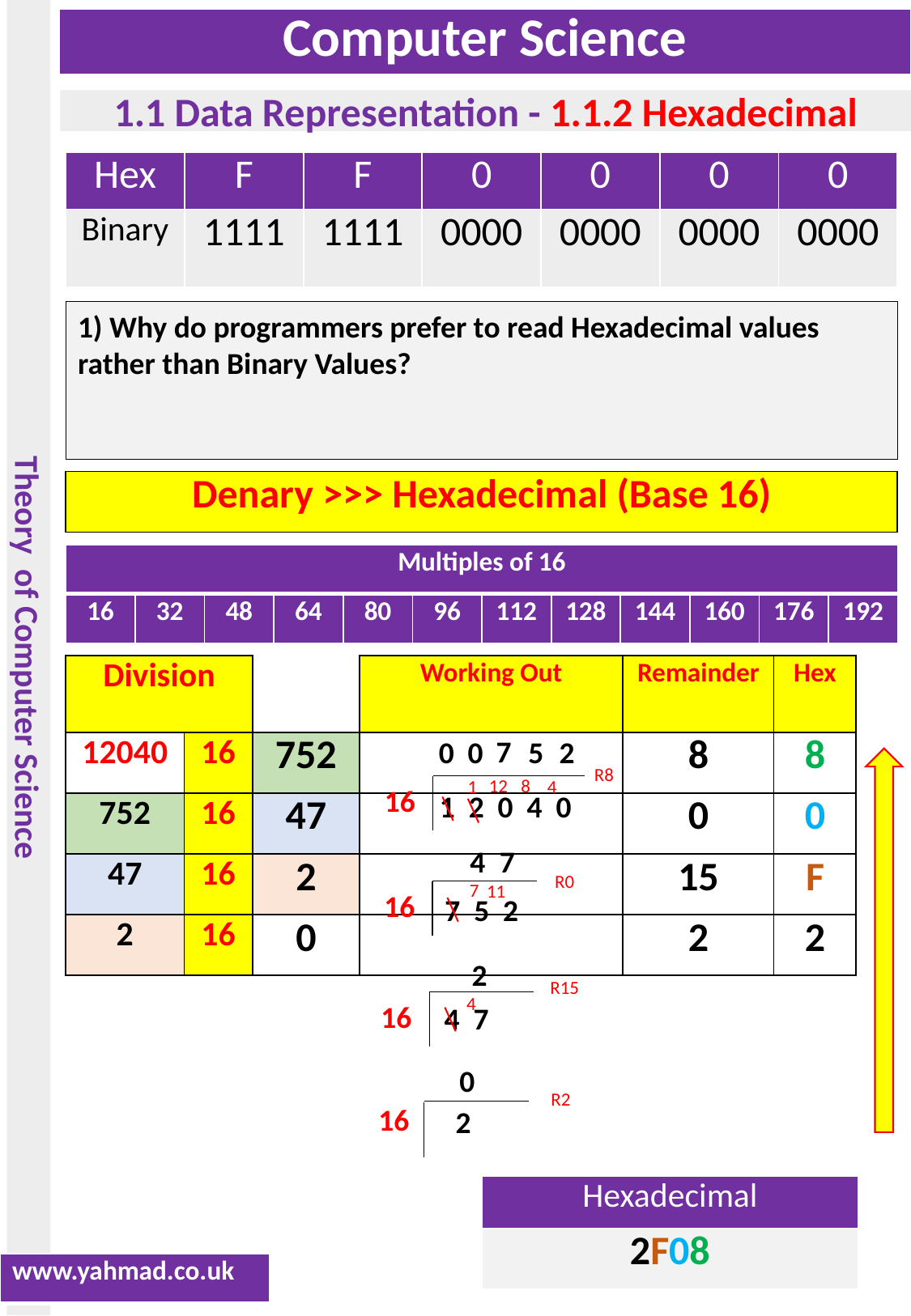

| Hex | F | F | 0 | 0 | 0 | 0 |
| --- | --- | --- | --- | --- | --- | --- |
| Binary | 1111 | 1111 | 0000 | 0000 | 0000 | 0000 |
1) Why do programmers prefer to read Hexadecimal values rather than Binary Values?

| Denary >>> Hexadecimal (Base 16) |
| --- |
| Multiples of 16 |  |  |  |  |  |  |  |  |  |  |  |
| --- | --- | --- | --- | --- | --- | --- | --- | --- | --- | --- | --- |
| 16 | 32 | 48 | 64 | 80 | 96 | 112 | 128 | 144 | 160 | 176 | 192 |
| Division |  |  | Working Out | Remainder | Hex |
| --- | --- | --- | --- | --- | --- |
| 12040 | 16 | 752 |  | 8 | 8 |
| 752 | 16 | 47 |  | 0 | 0 |
| 47 | 16 | 2 |  | 15 | F |
| 2 | 16 | 0 |  | 2 | 2 |
7
0
0
2
5

R8
12
8
1
4
16
1  2  0  4  0
7
4
R0
7
11
16
7  5  2
2
R15
4
16
4  7
0
R2
16
2
| Hexadecimal |
| --- |
| 2F08 |